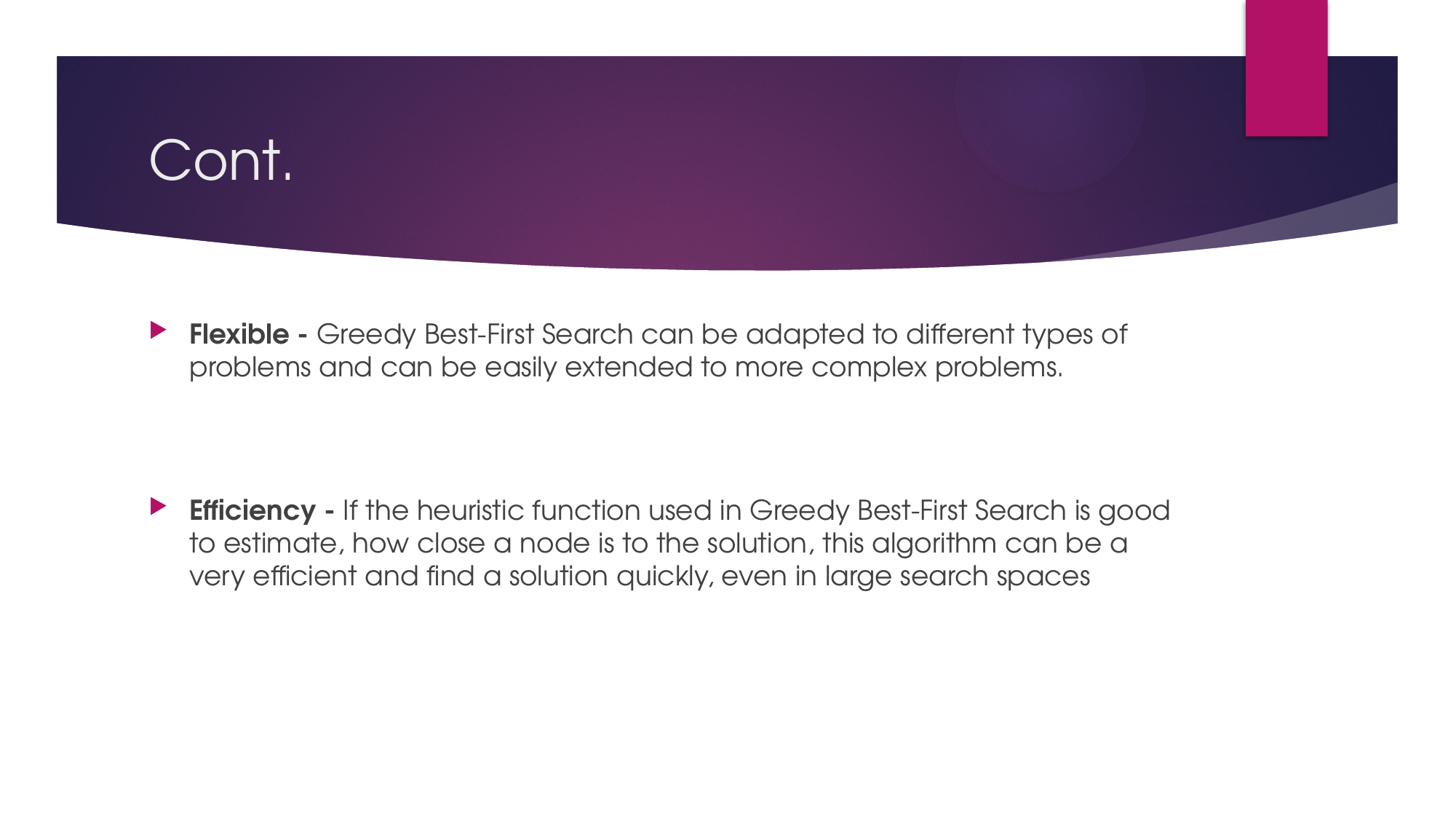

# Cont.
Flexible - Greedy Best-First Search can be adapted to different types of problems and can be easily extended to more complex problems.

Efficiency - If the heuristic function used in Greedy Best-First Search is good to estimate, how close a node is to the solution, this algorithm can be a very efficient and find a solution quickly, even in large search spaces